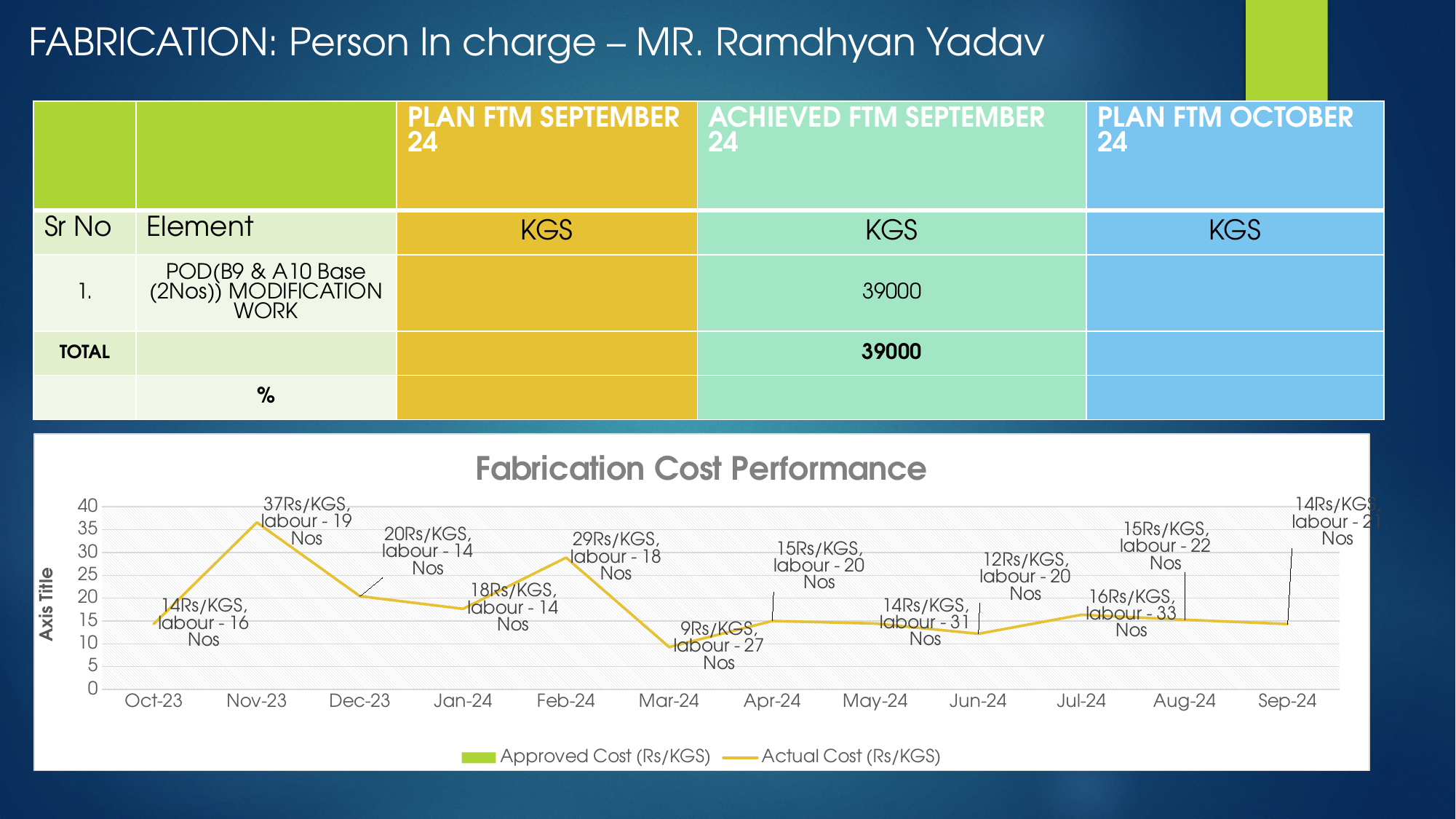

FABRICATION: Person In charge – MR. Ramdhyan Yadav
|  |  | PLAN FTM SEPTEMBER 24 | ACHIEVED FTM SEPTEMBER 24 | PLAN FTM OCTOBER 24 |
| --- | --- | --- | --- | --- |
| Sr No | Element | KGS | KGS | KGS |
| 1. | POD(B9 & A10 Base (2Nos)) MODIFICATION WORK |  | 39000 |  |
| TOTAL |  |  | 39000 |  |
|  | % |  |  |  |

### Chart: Fabrication Cost Performance

| Category | Approved Cost (Rs/KGS) | Actual Cost (Rs/KGS) |
|---|---|---|
| 45200 | None | 14.343291893889546 |
| 45231 | None | 36.57215427839166 |
| 45261 | None | 20.42097373181761 |
| 45292 | None | 17.66666035953572 |
| 45323 | None | 28.874594639098955 |
| 45352 | None | 9.293693729628039 |
| 45383 | None | 15.0 |
| 45413 | None | 14.44946 |
| 45444 | None | 12.197160037878788 |
| 45474 | None | 16.37243448244719 |
| 45505 | None | 15.265895853698273 |
| 45536 | None | 14.332147435897438 |